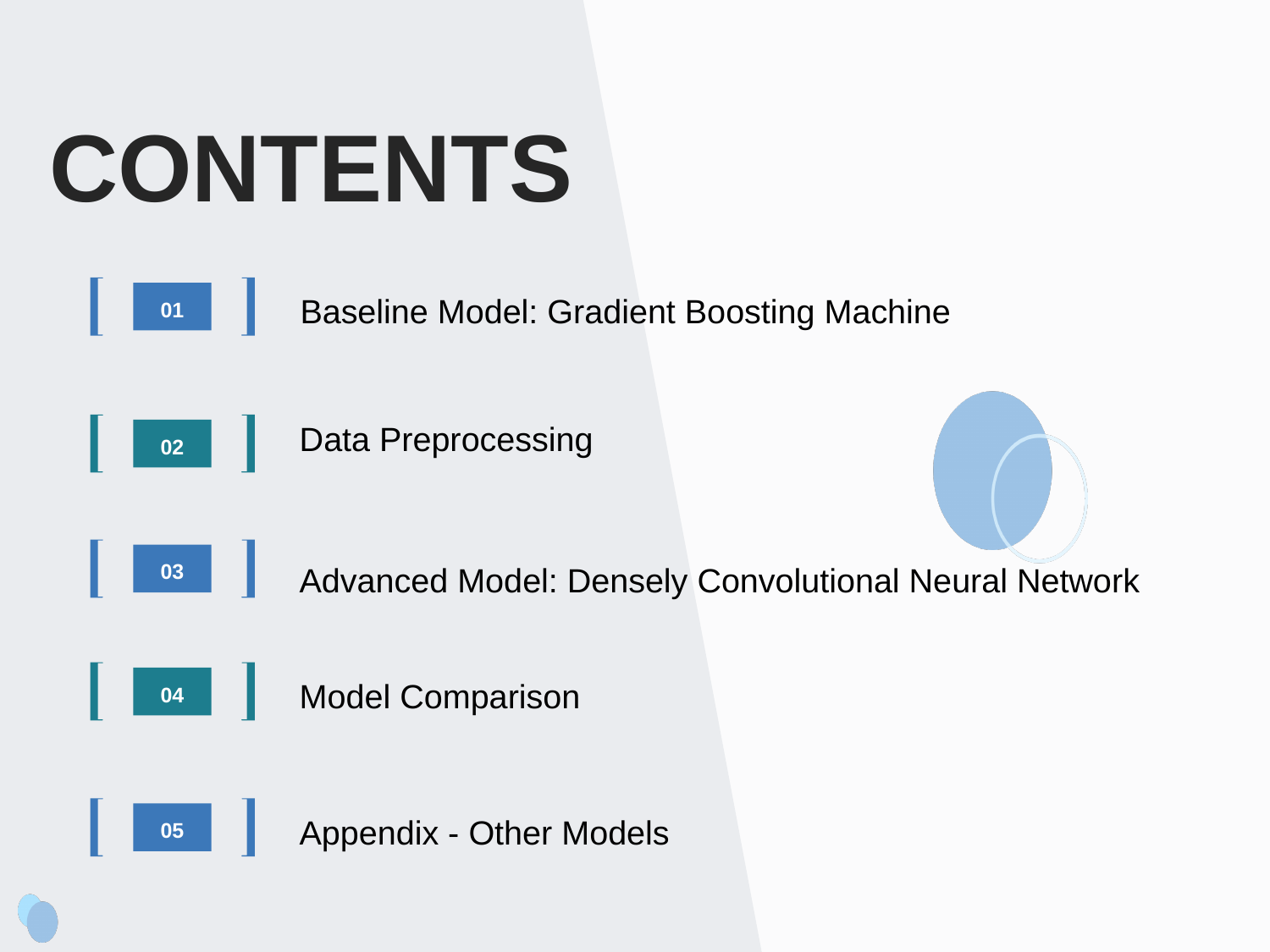

CONTENTS
Baseline Model: Gradient Boosting Machine

01
Data Preprocessing

02
Advanced Model: Densely Convolutional Neural Network

03
Model Comparison

04
Appendix - Other Models

05